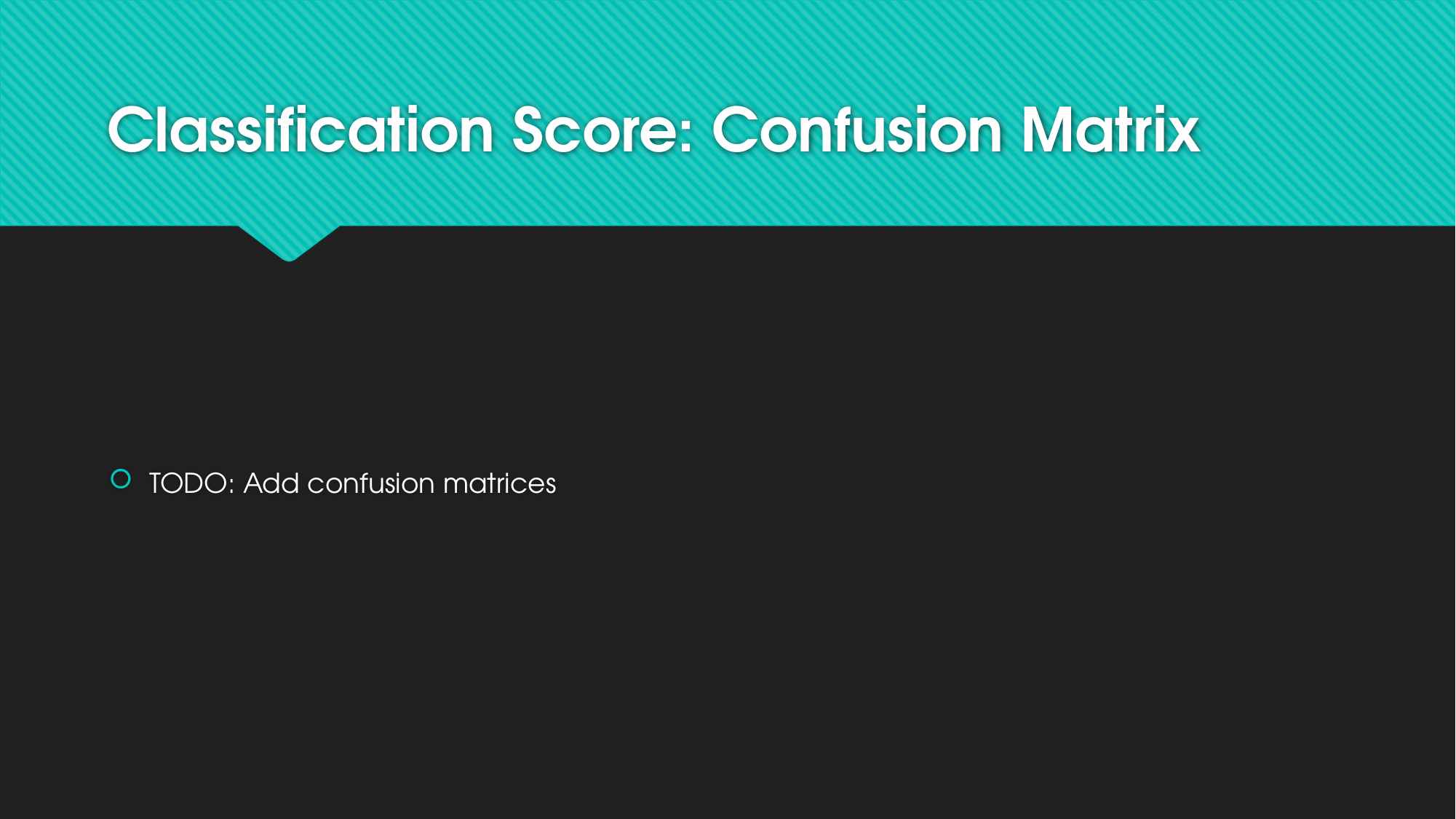

# Classification Score: Confusion Matrix
TODO: Add confusion matrices